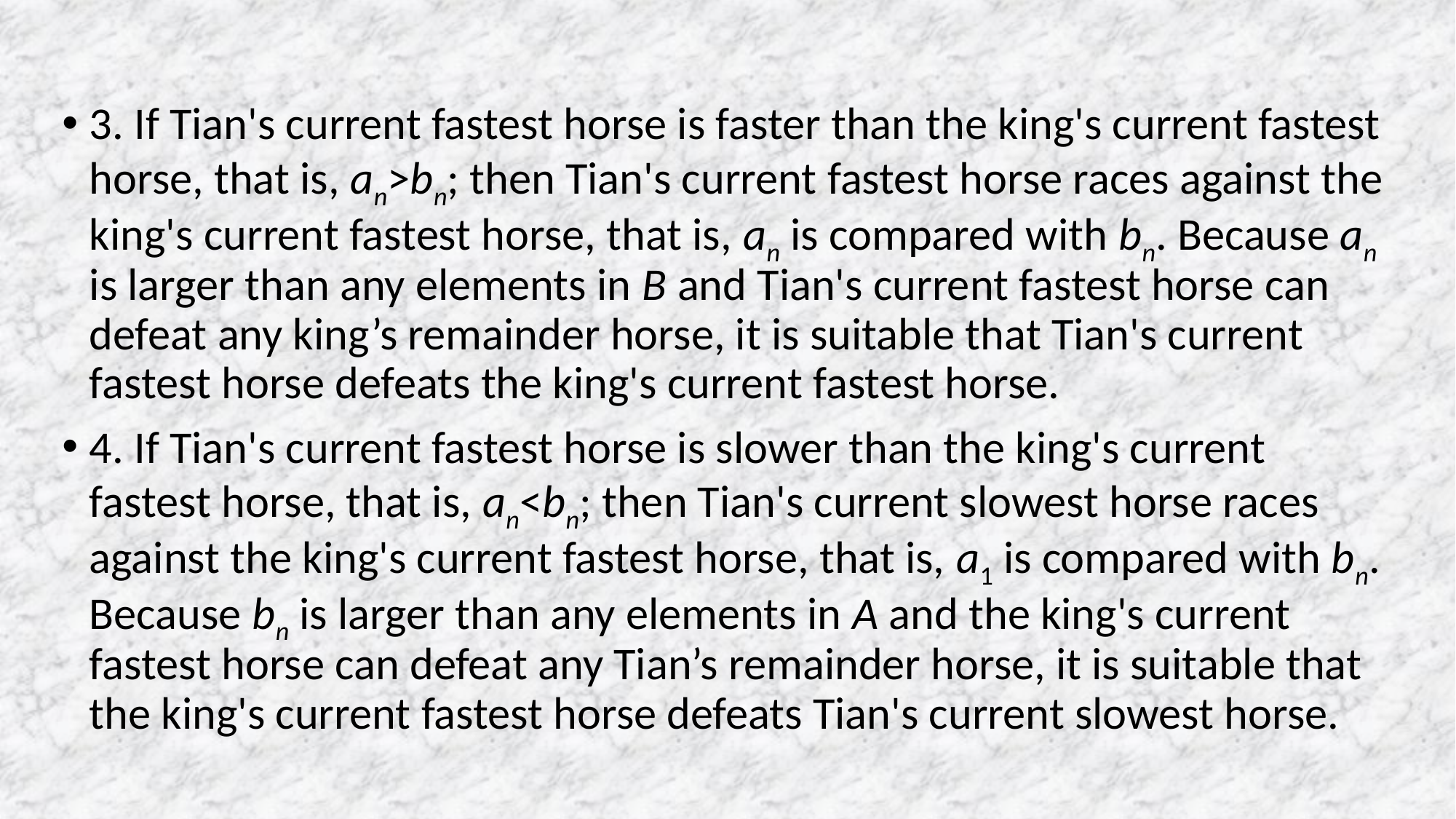

#
3. If Tian's current fastest horse is faster than the king's current fastest horse, that is, an>bn; then Tian's current fastest horse races against the king's current fastest horse, that is, an is compared with bn. Because an is larger than any elements in B and Tian's current fastest horse can defeat any king’s remainder horse, it is suitable that Tian's current fastest horse defeats the king's current fastest horse.
4. If Tian's current fastest horse is slower than the king's current fastest horse, that is, an<bn; then Tian's current slowest horse races against the king's current fastest horse, that is, a1 is compared with bn. Because bn is larger than any elements in A and the king's current fastest horse can defeat any Tian’s remainder horse, it is suitable that the king's current fastest horse defeats Tian's current slowest horse.